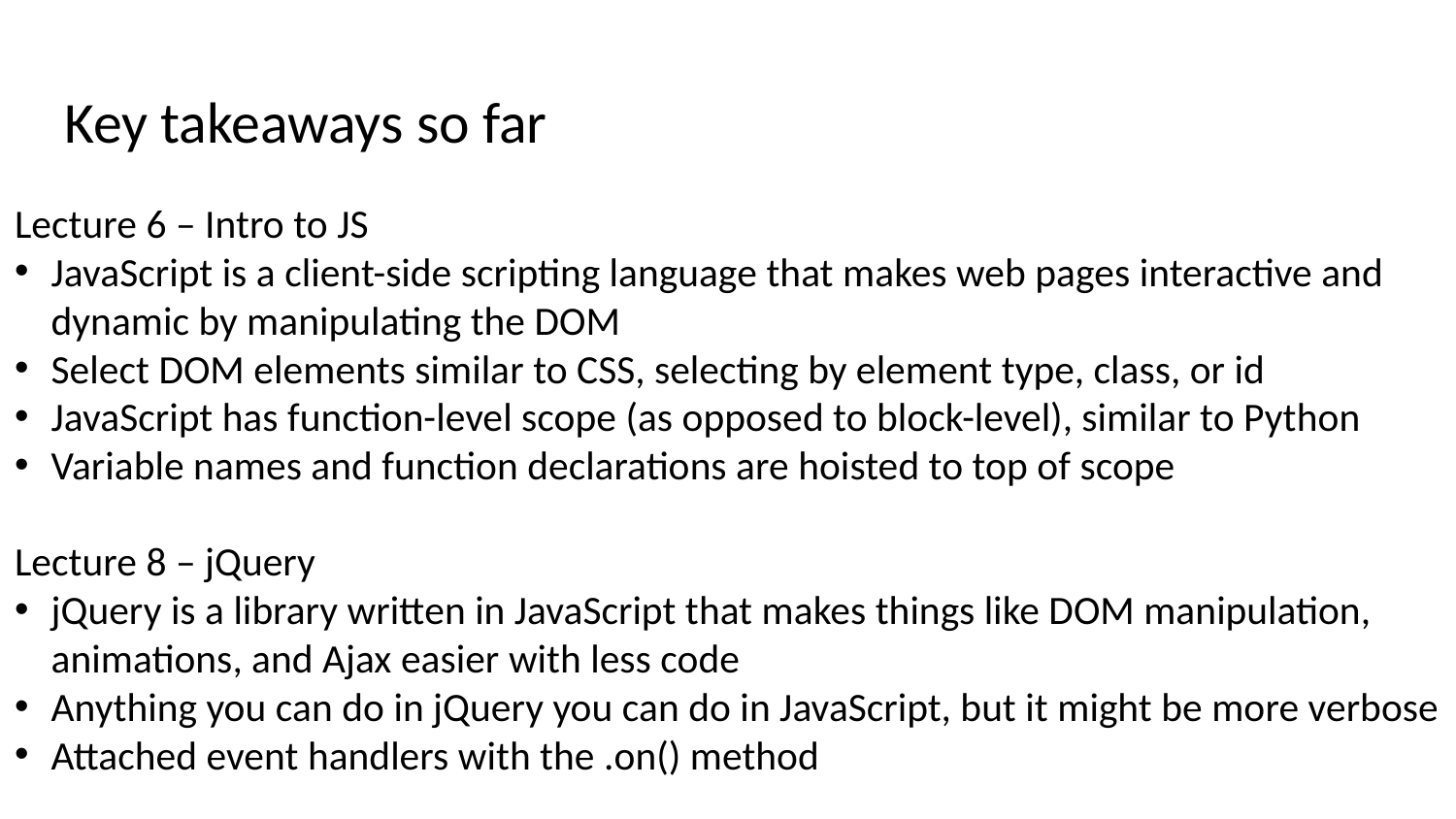

# Key takeaways so far
Lecture 6 – Intro to JS
JavaScript is a client-side scripting language that makes web pages interactive and dynamic by manipulating the DOM
Select DOM elements similar to CSS, selecting by element type, class, or id
JavaScript has function-level scope (as opposed to block-level), similar to Python
Variable names and function declarations are hoisted to top of scope

Lecture 8 – jQuery
jQuery is a library written in JavaScript that makes things like DOM manipulation, animations, and Ajax easier with less code
Anything you can do in jQuery you can do in JavaScript, but it might be more verbose
Attached event handlers with the .on() method